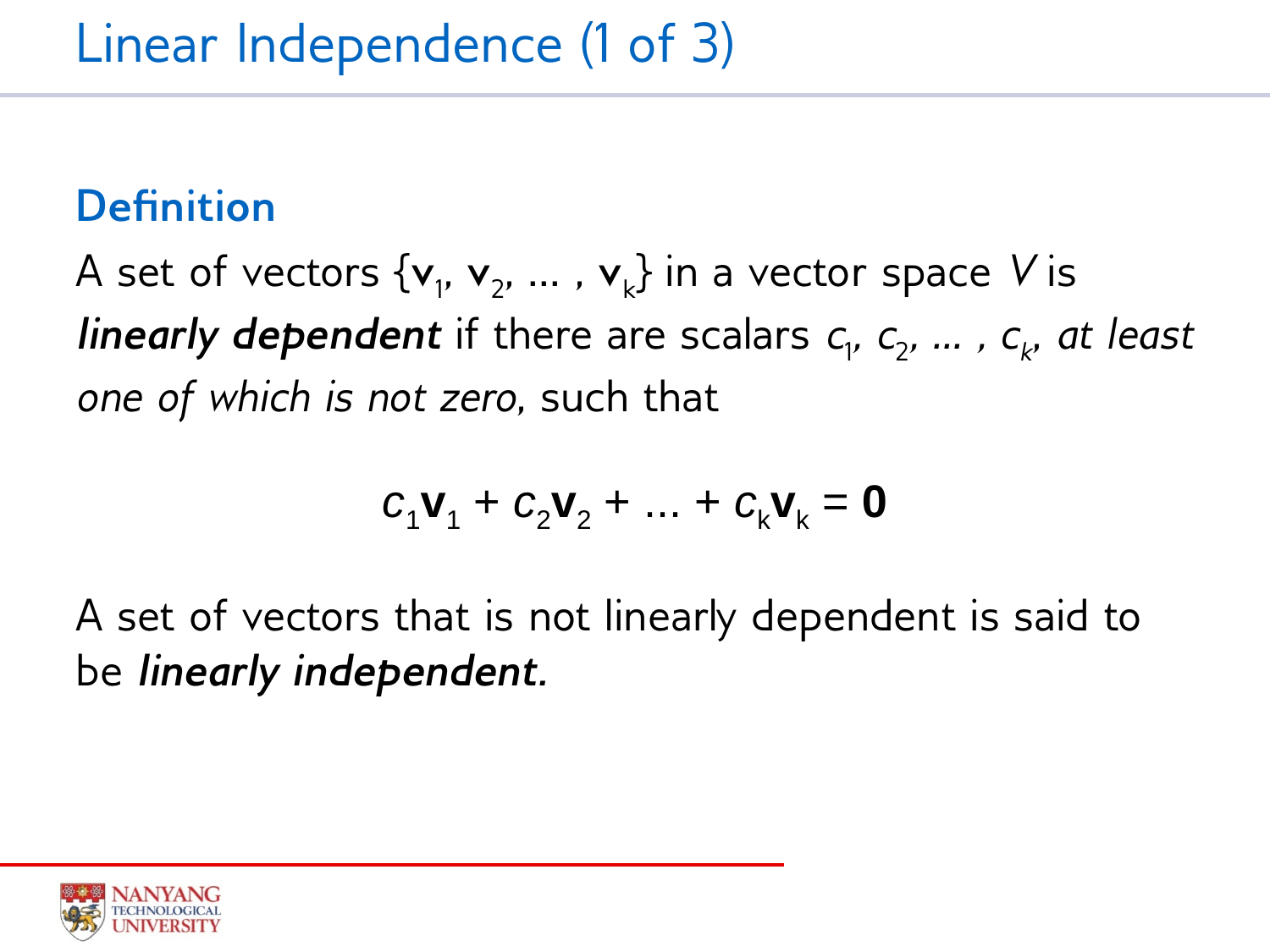

# Linear Independence (1 of 3)
Definition
A set of vectors {v1, v2, ... , vk} in a vector space V is linearly dependent if there are scalars c1, c2, ... , ck, at least one of which is not zero, such that

c1v1 + c2v2 + ... + ckvk = 0

A set of vectors that is not linearly dependent is said to be linearly independent.